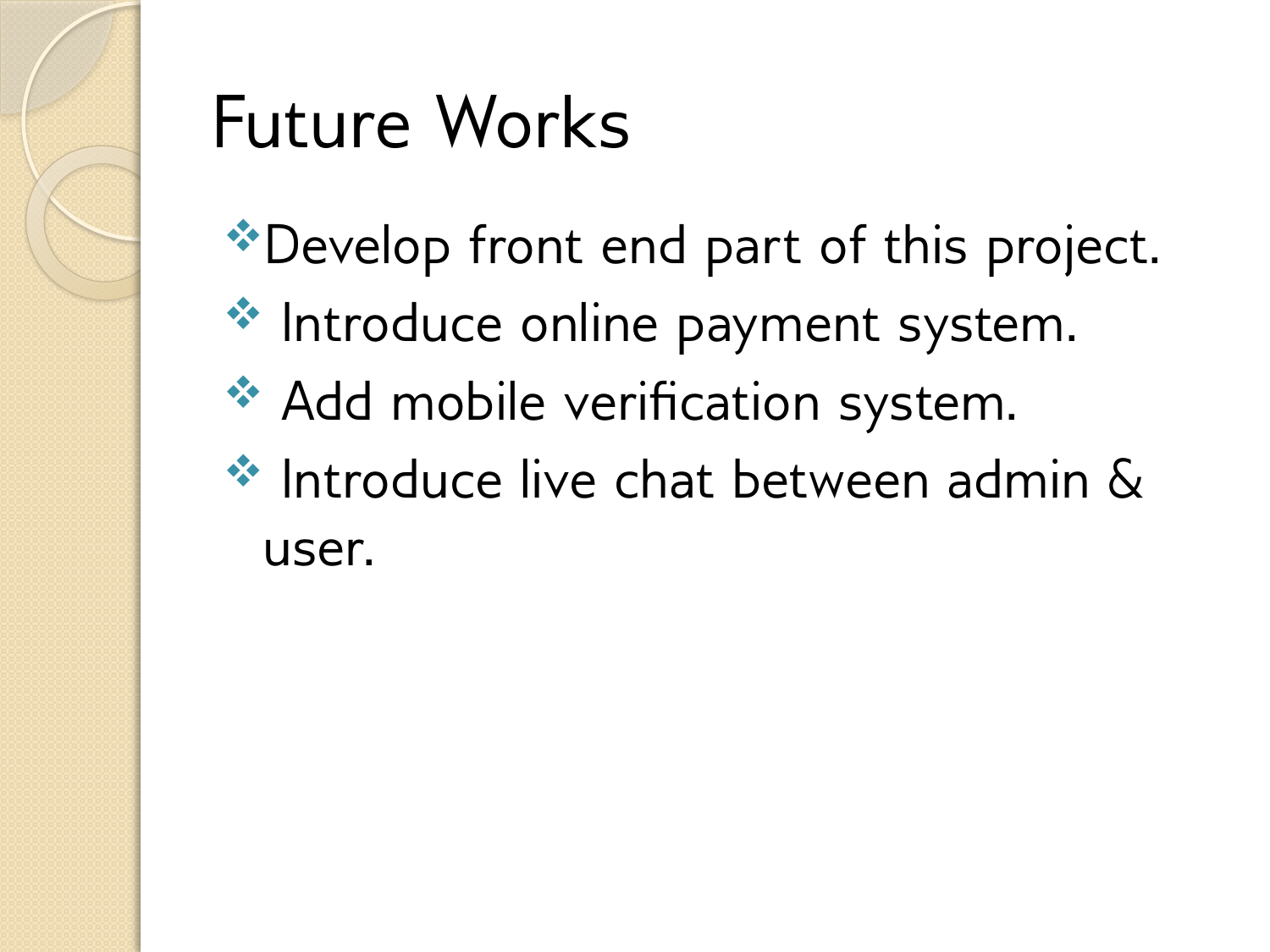

# Future Works
Develop front end part of this project.
 Introduce online payment system.
 Add mobile verification system.
 Introduce live chat between admin & user.